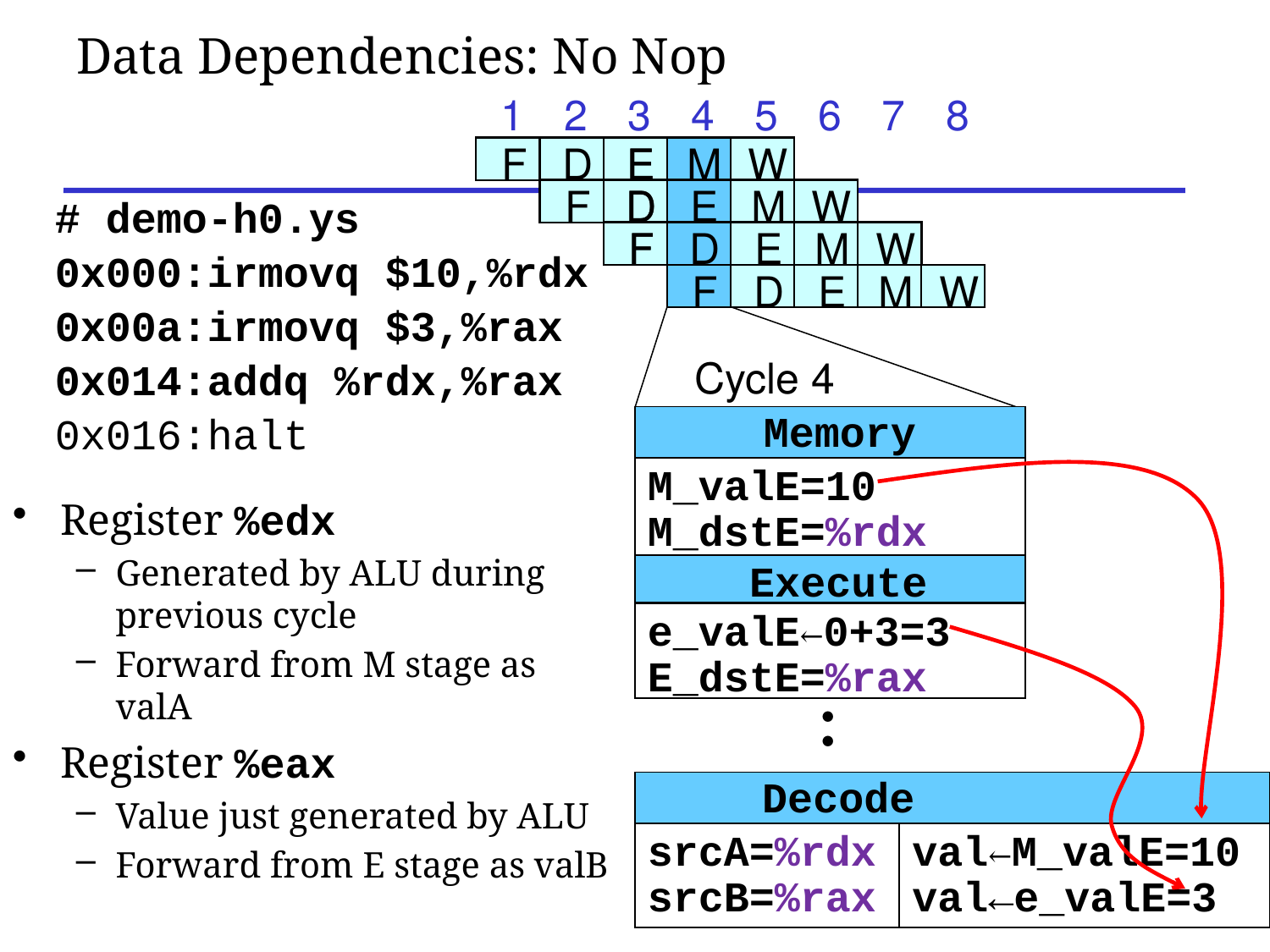

# Data Dependencies: No Nop

1
2
3
4
5
6
7
8

F
F
D
D
E
E
M
M
W
W

F
F
D
D
E
E
M
M
W
W
# demo-h0.ys
0x000:irmovq $10,%rdx
0x00a:irmovq $3,%rax
0x014:addq %rdx,%rax
0x016:halt

F
F
D
D
E
E
M
M
W
W

F
F
D
D
E
E
M
M
W
W

Cycle 4

Memory
M_valE=10
M_dstE=%rdx

Register %edx
Generated by ALU during previous cycle
Forward from M stage as valA
Register %eax
Value just generated by ALU
Forward from E stage as valB

Execute
e_valE←0+3=3
E_dstE=%rax

•
•

Decode
srcA=%rdx
srcB=%rax
val←M_valE=10
val←e_valE=3